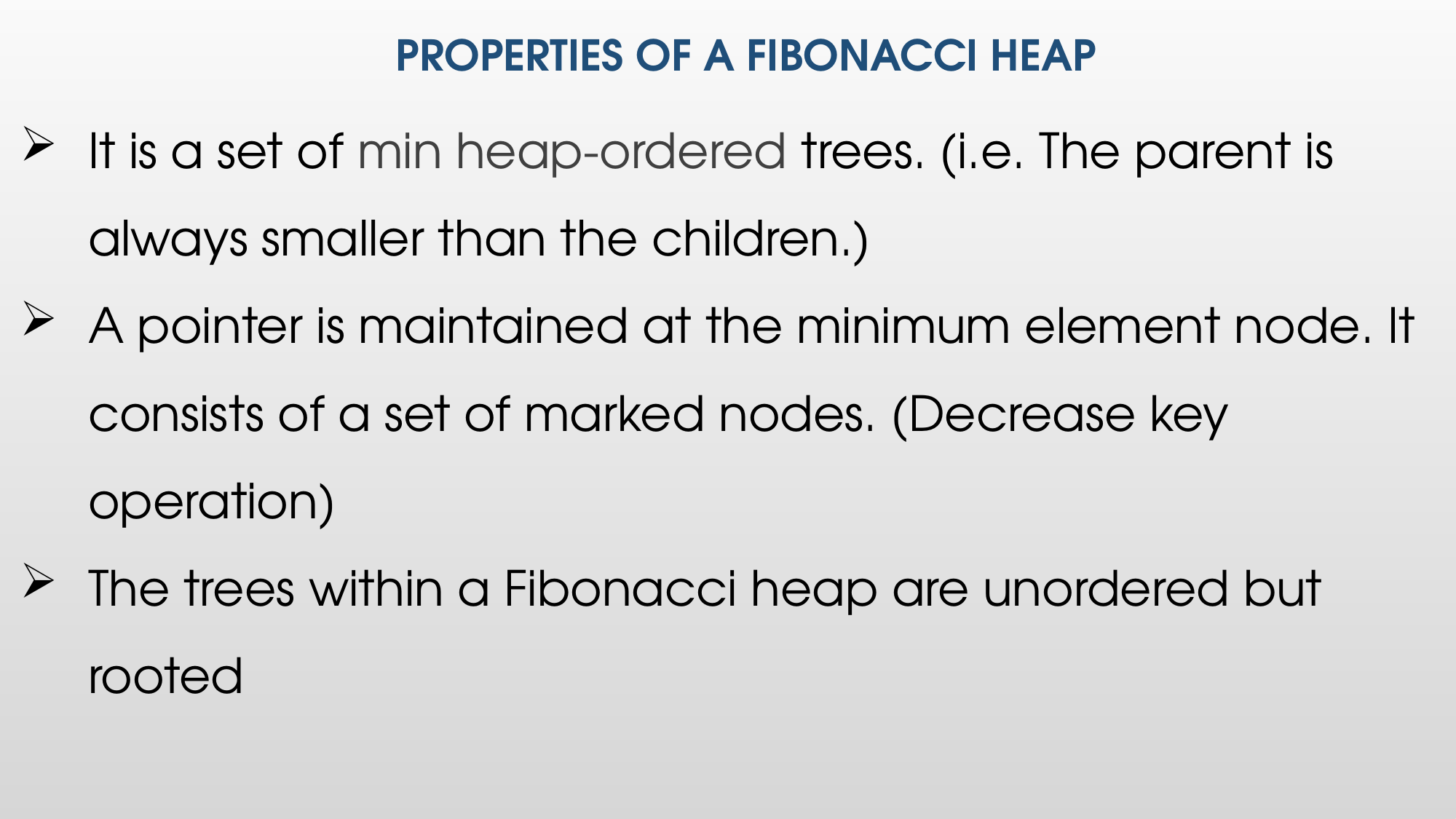

# Properties of a Fibonacci Heap
It is a set of min heap-ordered trees. (i.e. The parent is always smaller than the children.)
A pointer is maintained at the minimum element node. It consists of a set of marked nodes. (Decrease key operation)
The trees within a Fibonacci heap are unordered but rooted